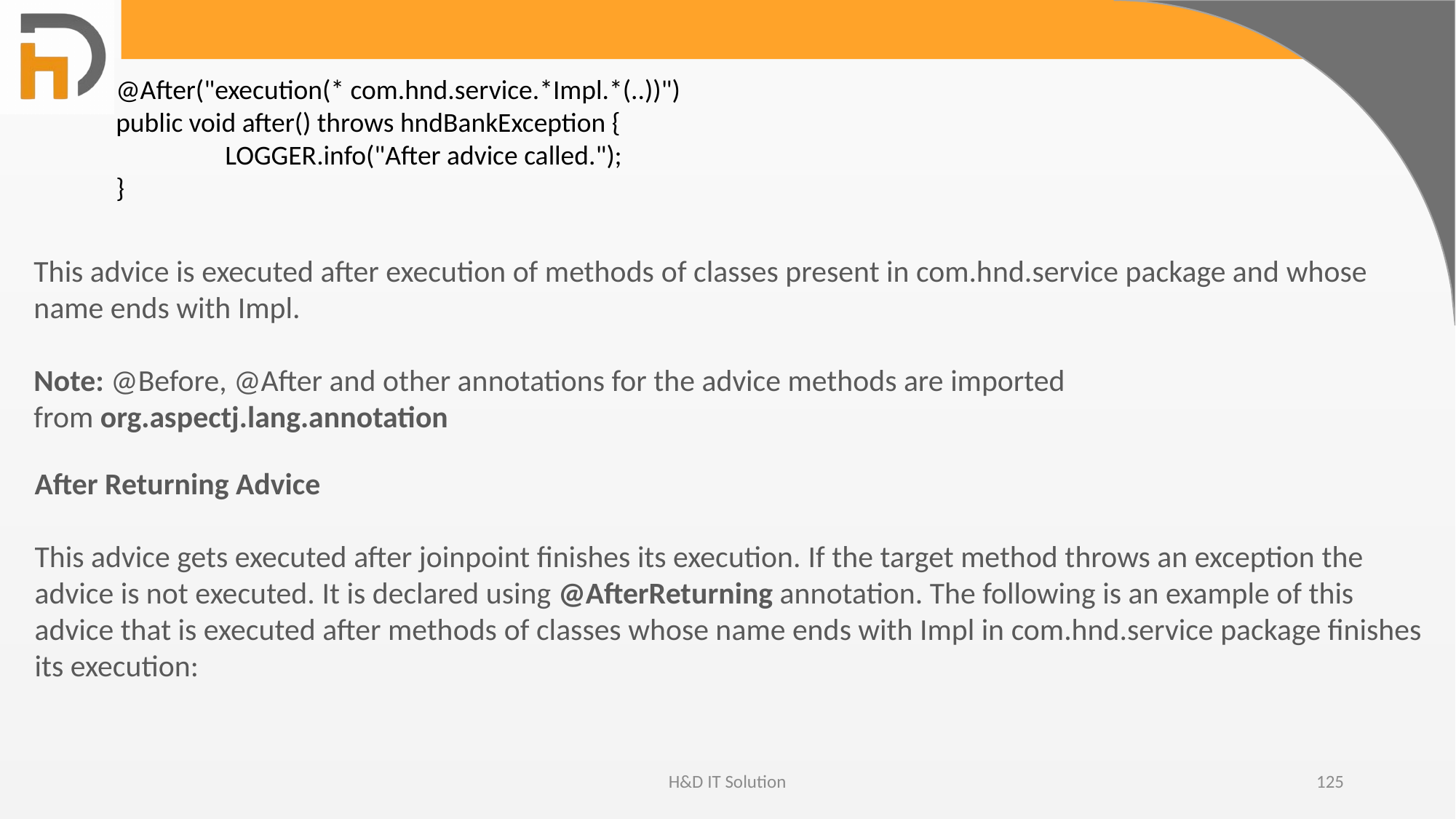

@After("execution(* com.hnd.service.*Impl.*(..))")
public void after() throws hndBankException {
	LOGGER.info("After advice called.");
}
This advice is executed after execution of methods of classes present in com.hnd.service package and whose name ends with Impl.

Note: @Before, @After and other annotations for the advice methods are imported from org.aspectj.lang.annotation

After Returning Advice

This advice gets executed after joinpoint finishes its execution. If the target method throws an exception the advice is not executed. It is declared using @AfterReturning annotation. The following is an example of this advice that is executed after methods of classes whose name ends with Impl in com.hnd.service package finishes its execution:
H&D IT Solution
125